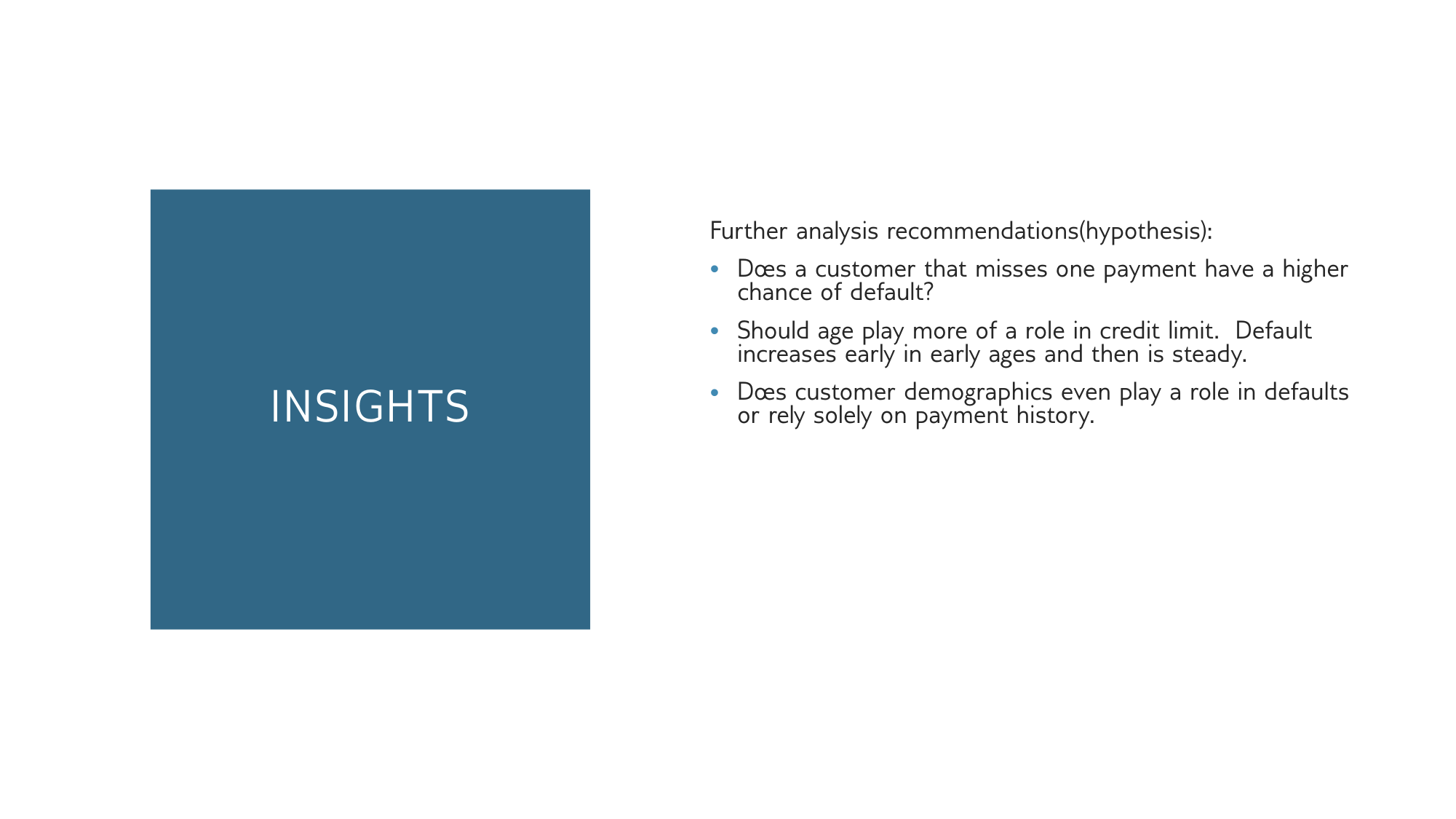

Further analysis recommendations(hypothesis):
Does a customer that misses one payment have a higher chance of default?
Should age play more of a role in credit limit.  Default increases early in early ages and then is steady.
Does customer demographics even play a role in defaults or rely solely on payment history.

# Insights